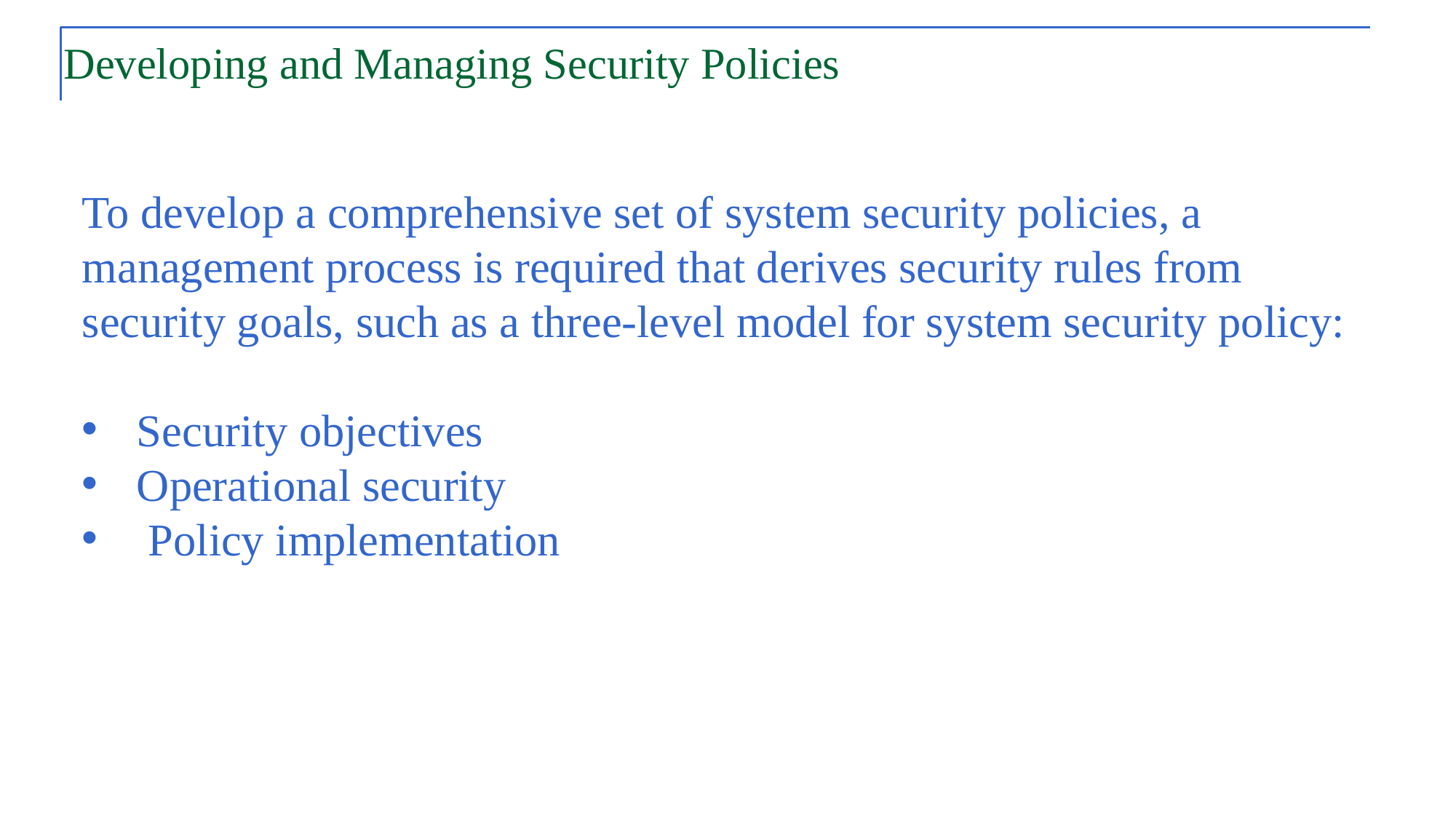

# Developing and Managing Security Policies
To develop a comprehensive set of system security policies, a management process is required that derives security rules from security goals, such as a three-level model for system security policy:

Security objectives
Operational security
 Policy implementation